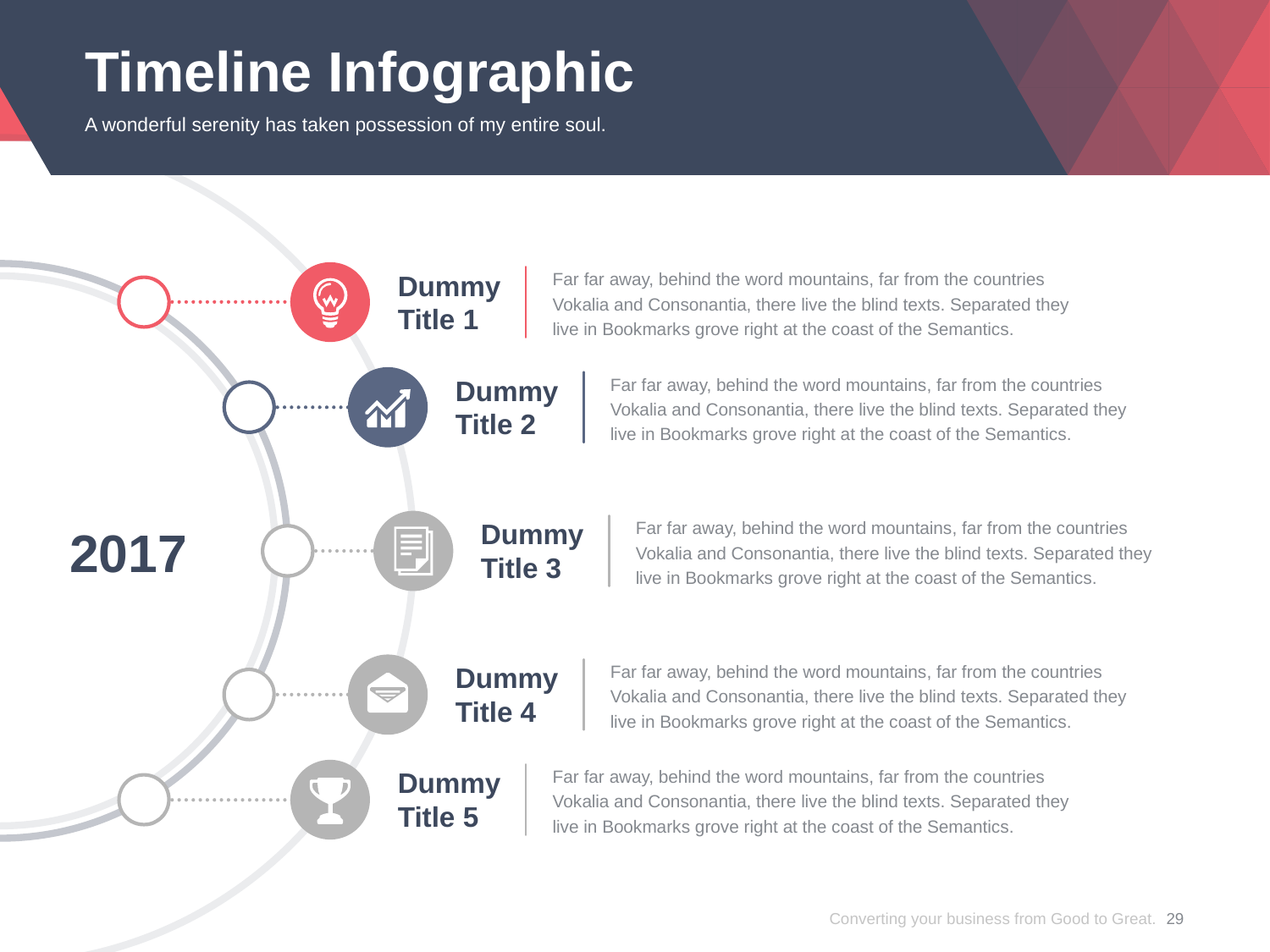

# Timeline Infographic
A wonderful serenity has taken possession of my entire soul.

Far far away, behind the word mountains, far from the countries Vokalia and Consonantia, there live the blind texts. Separated they live in Bookmarks grove right at the coast of the Semantics.
Dummy Title 1

Far far away, behind the word mountains, far from the countries Vokalia and Consonantia, there live the blind texts. Separated they live in Bookmarks grove right at the coast of the Semantics.
Dummy Title 2

Far far away, behind the word mountains, far from the countries Vokalia and Consonantia, there live the blind texts. Separated they live in Bookmarks grove right at the coast of the Semantics.
Dummy Title 3
2017

Far far away, behind the word mountains, far from the countries Vokalia and Consonantia, there live the blind texts. Separated they live in Bookmarks grove right at the coast of the Semantics.
Dummy Title 4

Far far away, behind the word mountains, far from the countries Vokalia and Consonantia, there live the blind texts. Separated they live in Bookmarks grove right at the coast of the Semantics.
Dummy Title 5

Converting your business from Good to Great.
29